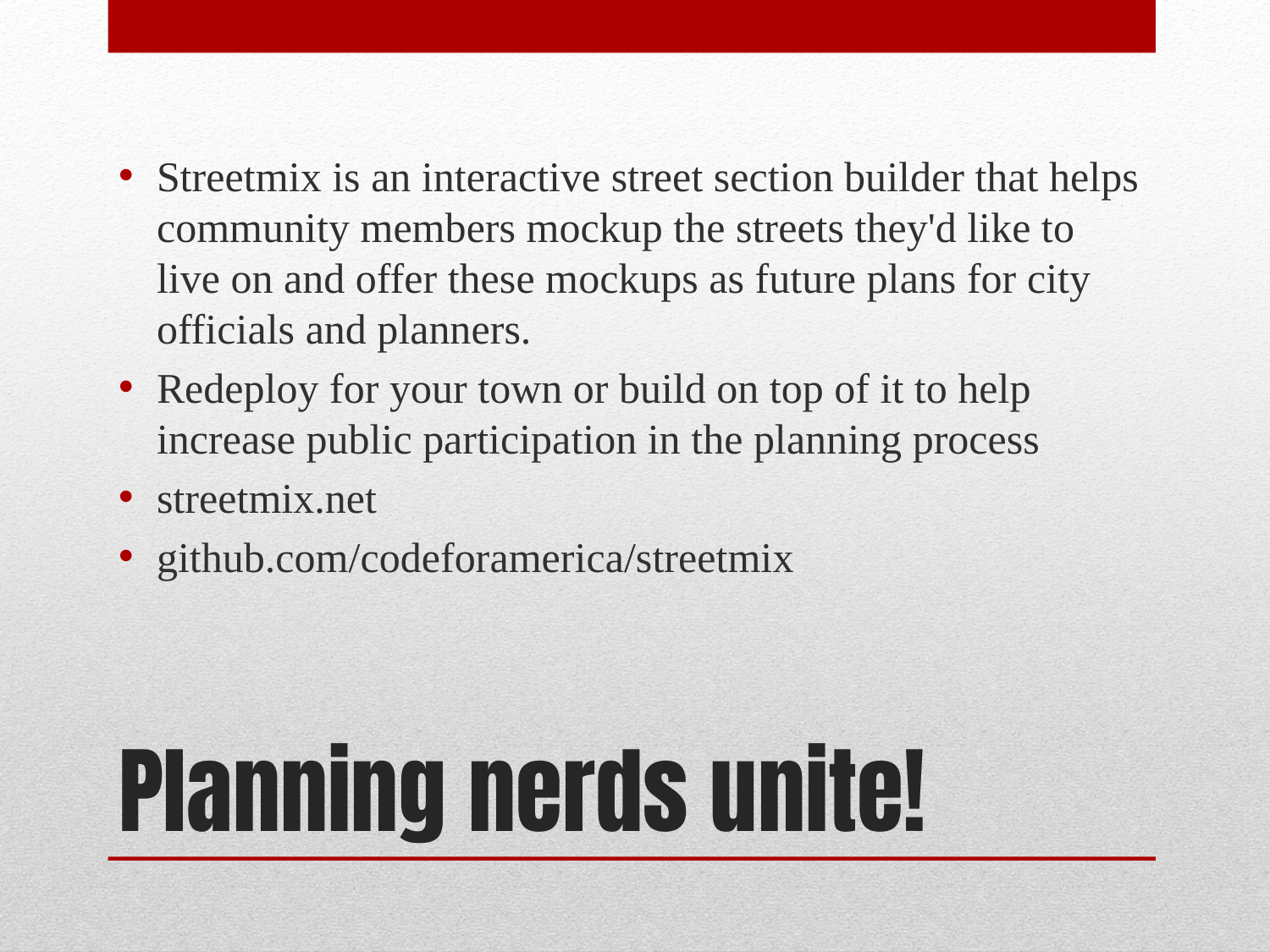

Streetmix is an interactive street section builder that helps community members mockup the streets they'd like to live on and offer these mockups as future plans for city officials and planners.
Redeploy for your town or build on top of it to help increase public participation in the planning process
streetmix.net
github.com/codeforamerica/streetmix
# Planning nerds unite!